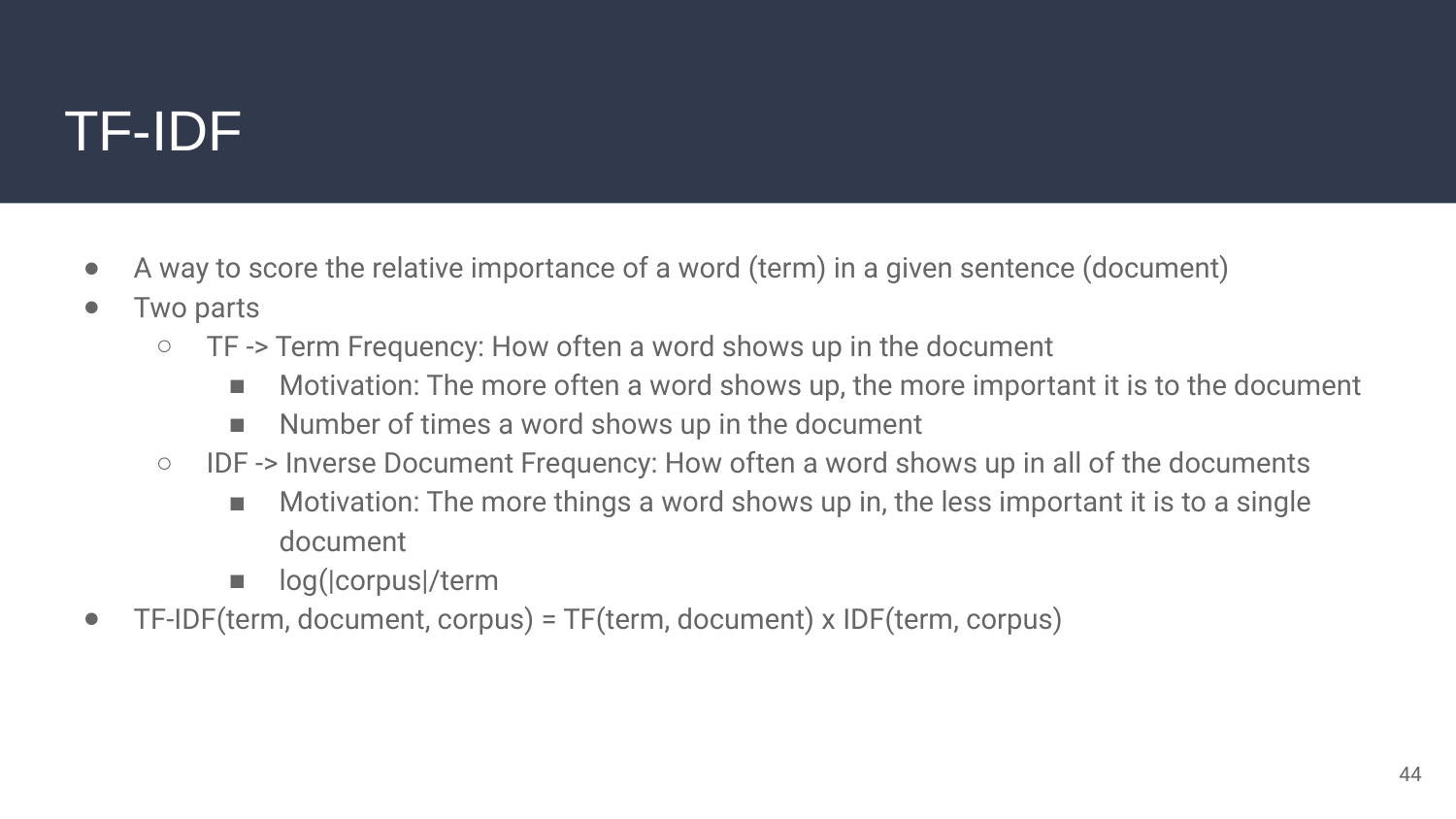

# TF-IDF
A way to score the relative importance of a word (term) in a given sentence (document)
Two parts
TF -> Term Frequency: How often a word shows up in the document
Motivation: The more often a word shows up, the more important it is to the document
Number of times a word shows up in the document
IDF -> Inverse Document Frequency: How often a word shows up in all of the documents
Motivation: The more things a word shows up in, the less important it is to a single document
log(|corpus|/term
TF-IDF(term, document, corpus) = TF(term, document) x IDF(term, corpus)
44